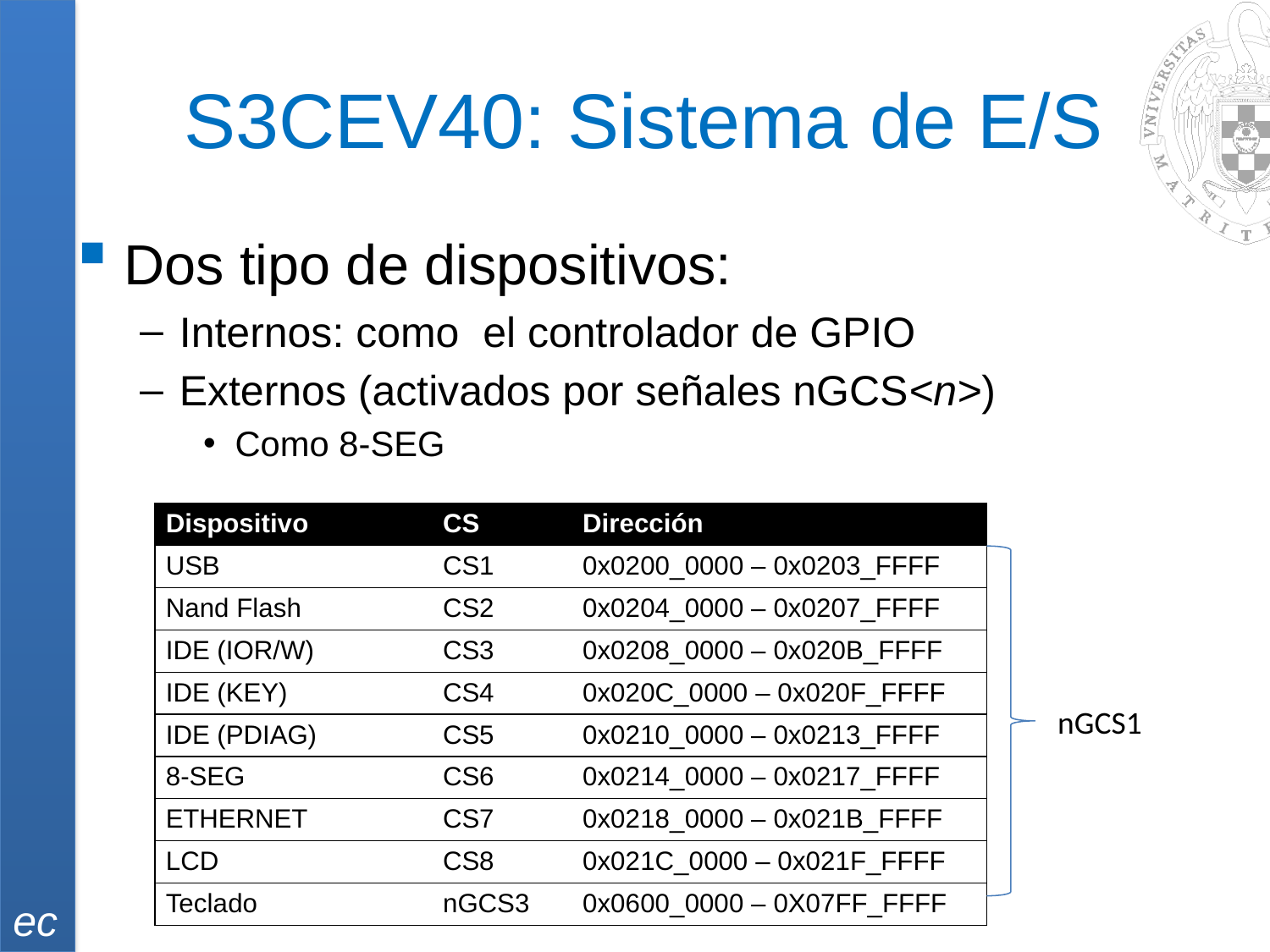

# S3CEV40: Sistema de E/S
Dos tipo de dispositivos:
Internos: como  el controlador de GPIO
Externos (activados por señales nGCS<n>)
Como 8-SEG

| Dispositivo | CS | Dirección |
| --- | --- | --- |
| USB | CS1 | 0x0200\_0000 – 0x0203\_FFFF |
| Nand Flash | CS2 | 0x0204\_0000 – 0x0207\_FFFF |
| IDE (IOR/W) | CS3 | 0x0208\_0000 – 0x020B\_FFFF |
| IDE (KEY) | CS4 | 0x020C\_0000 – 0x020F\_FFFF |
| IDE (PDIAG) | CS5 | 0x0210\_0000 – 0x0213\_FFFF |
| 8-SEG | CS6 | 0x0214\_0000 – 0x0217\_FFFF |
| ETHERNET | CS7 | 0x0218\_0000 – 0x021B\_FFFF |
| LCD | CS8 | 0x021C\_0000 – 0x021F\_FFFF |
| Teclado | nGCS3 | 0x0600\_0000 – 0X07FF\_FFFF |

nGCS1